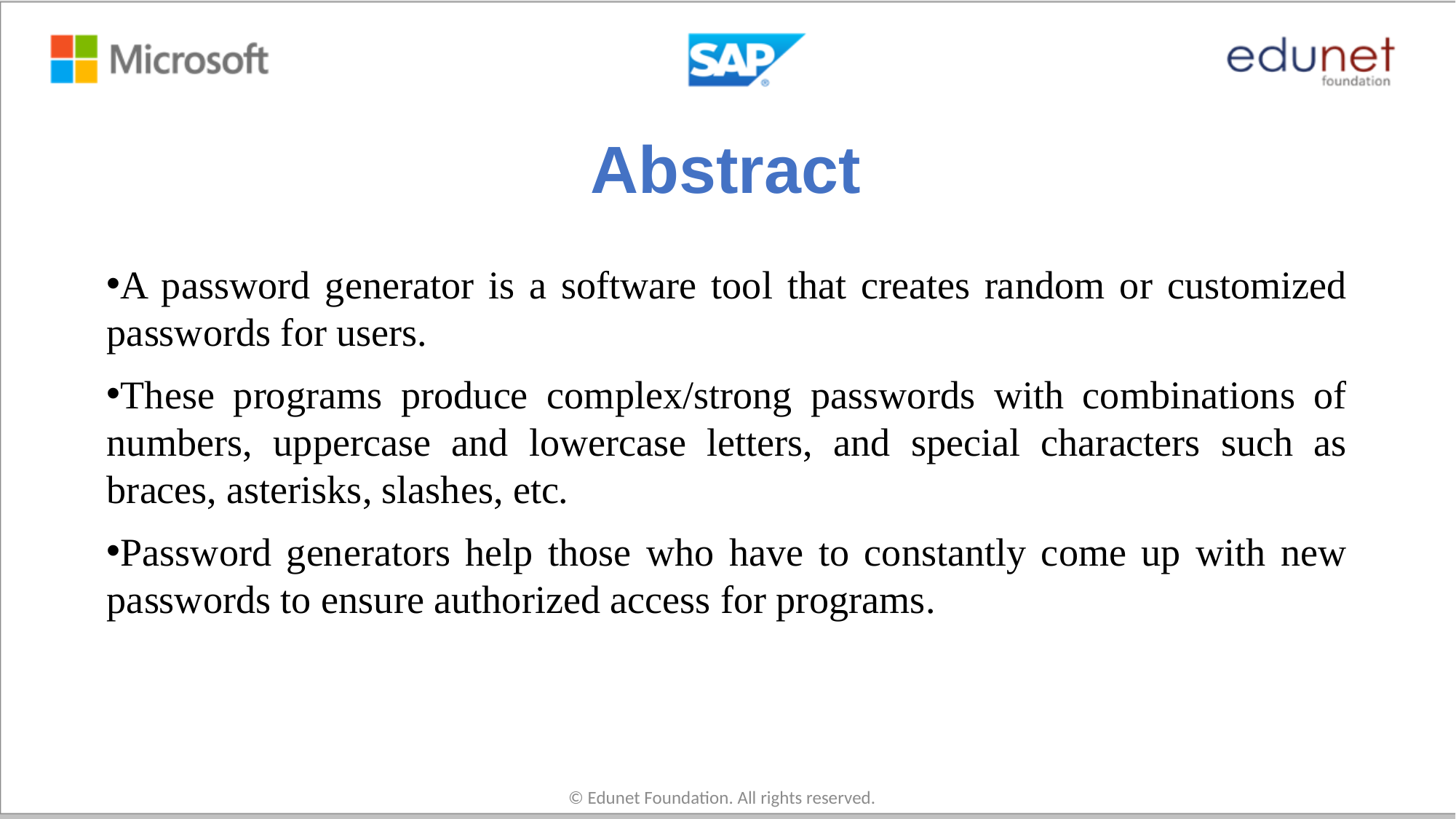

# Abstract
A password generator is a software tool that creates random or customized passwords for users.
These programs produce complex/strong passwords with combinations of numbers, uppercase and lowercase letters, and special characters such as braces, asterisks, slashes, etc.
Password generators help those who have to constantly come up with new passwords to ensure authorized access for programs.
© Edunet Foundation. All rights reserved.